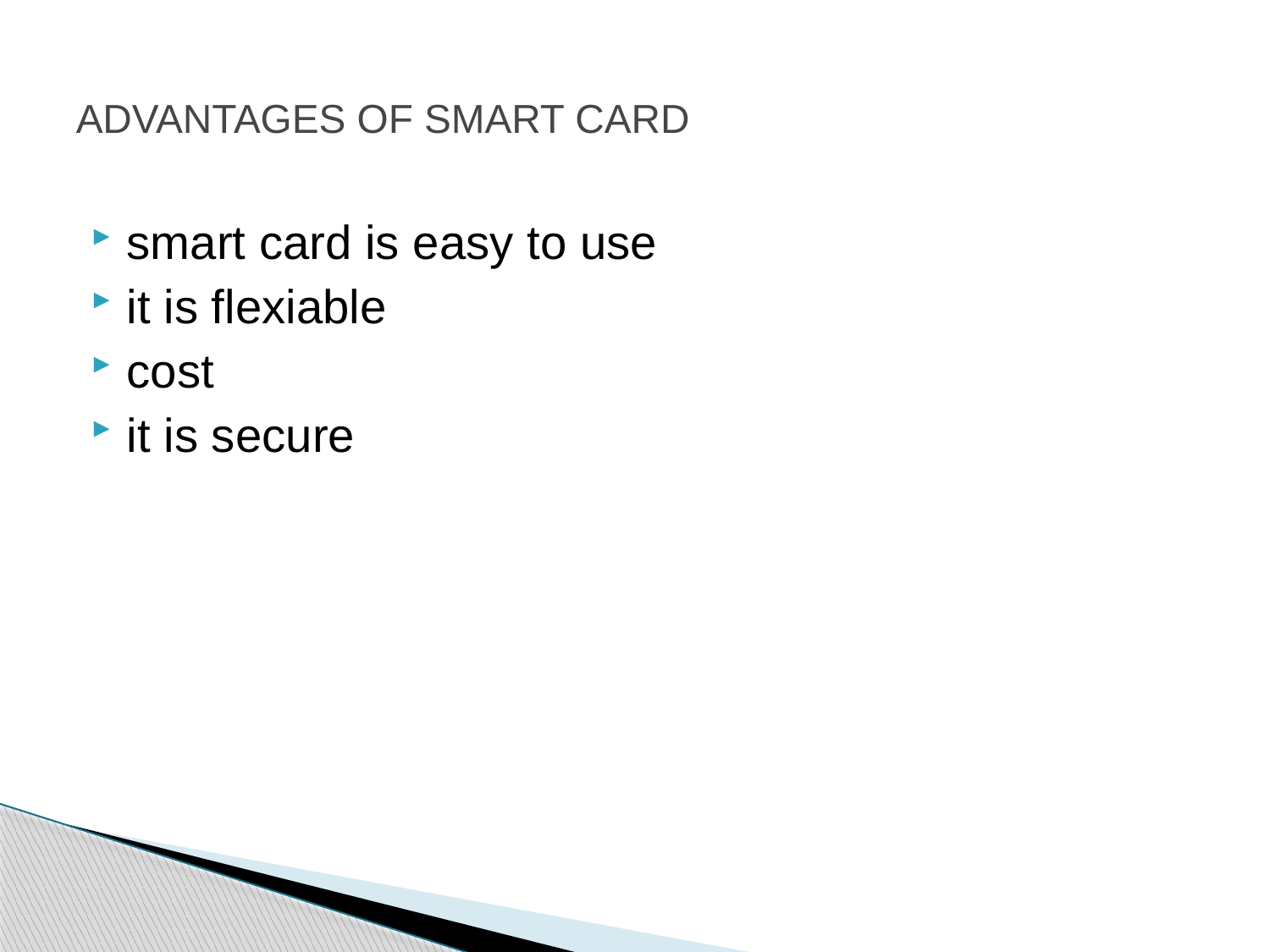

# ADVANTAGES OF SMART CARD
smart card is easy to use
it is flexiable
cost
it is secure